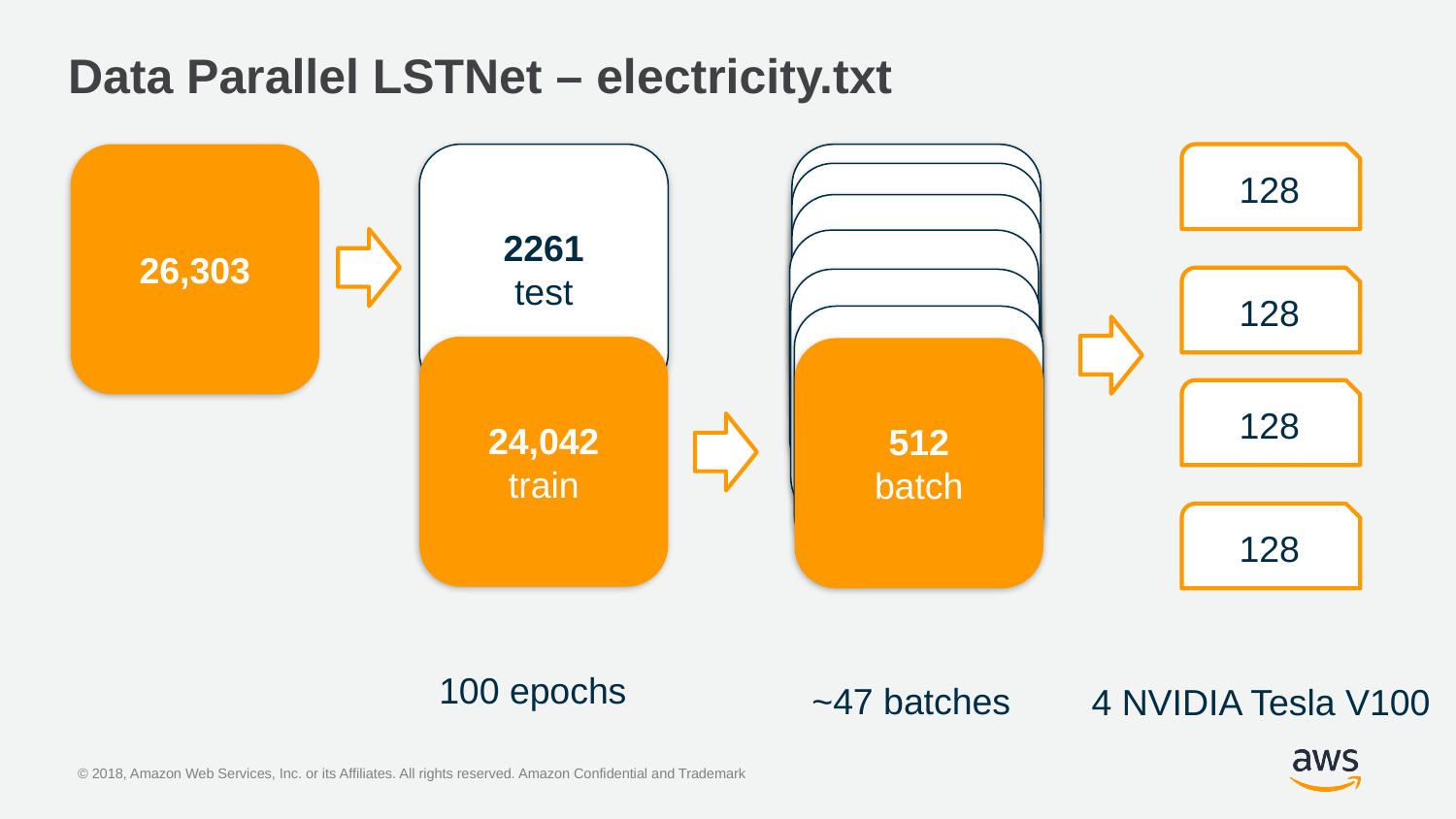

# Data Parallel LSTNet – electricity.txt
128
26,303
2261
test
512
batch
512
batch
512
batch

512
batch
128
512
batch
512
batch

24,042
train
512
batch
128

128
100 epochs
~47 batches
4 NVIDIA Tesla V100